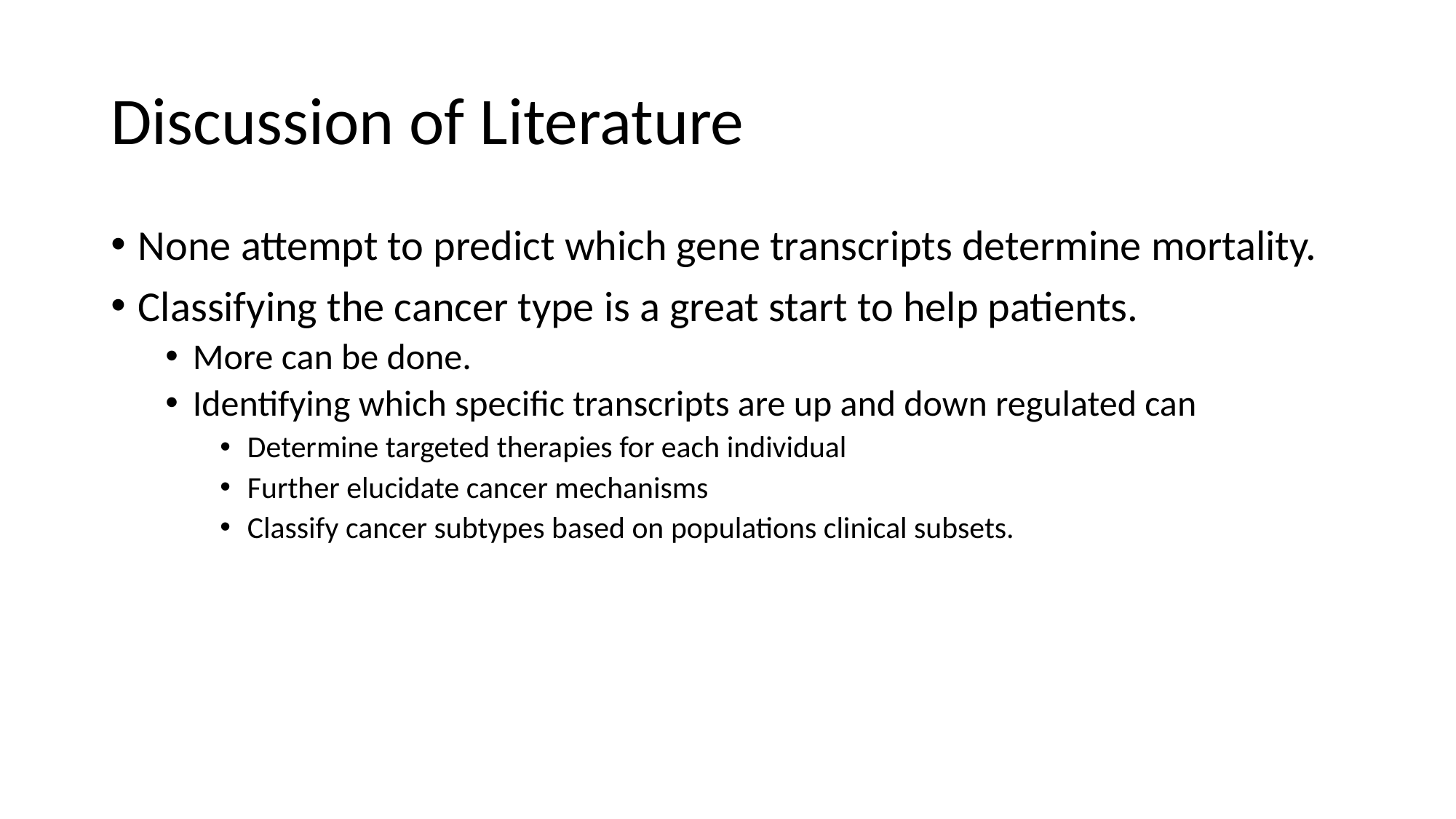

# Discussion of Literature
None attempt to predict which gene transcripts determine mortality.
Classifying the cancer type is a great start to help patients.
More can be done.
Identifying which specific transcripts are up and down regulated can
Determine targeted therapies for each individual
Further elucidate cancer mechanisms
Classify cancer subtypes based on populations clinical subsets.